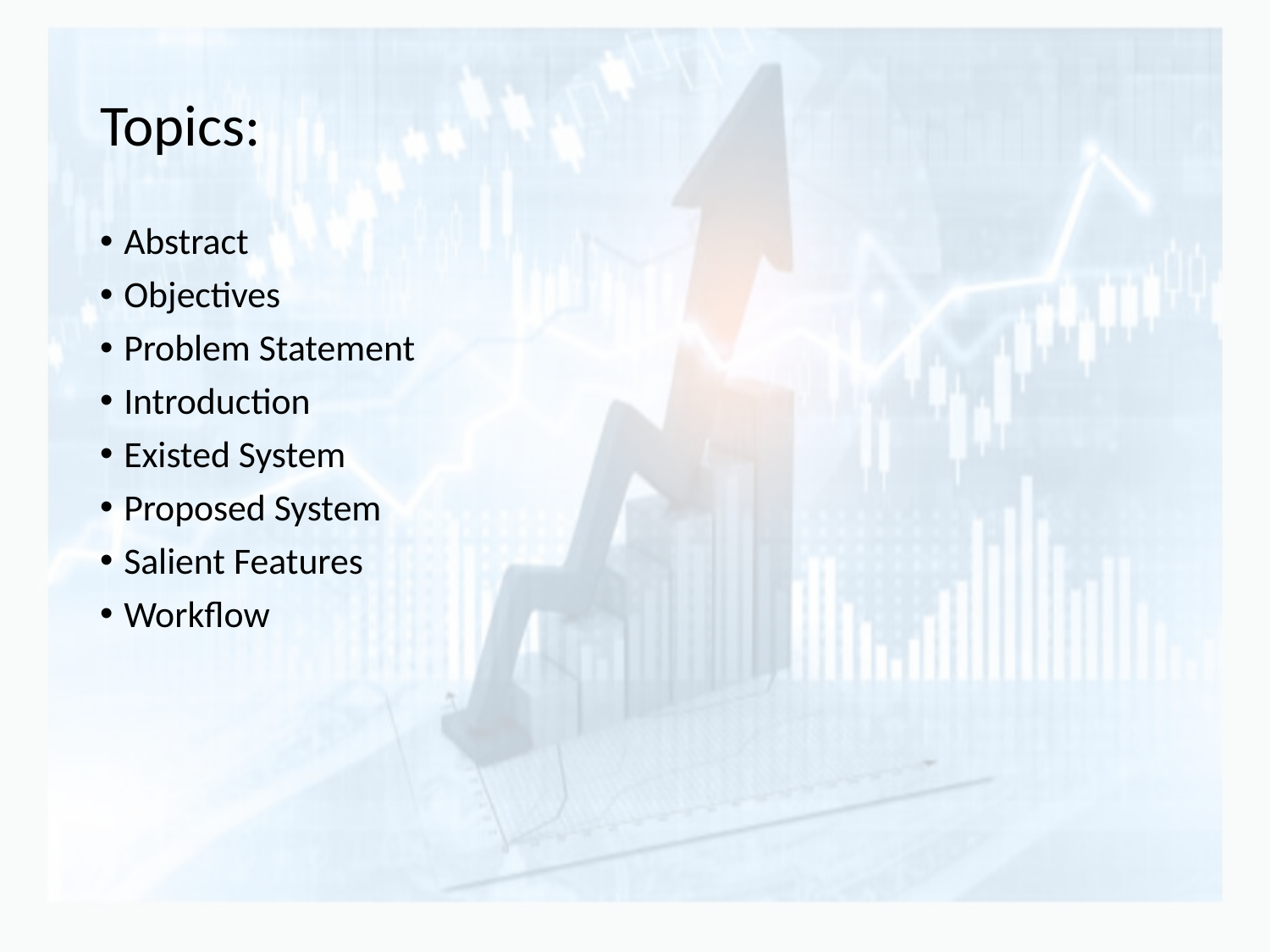

# Topics:
Abstract
Objectives
Problem Statement
Introduction
Existed System
Proposed System
Salient Features
Workflow